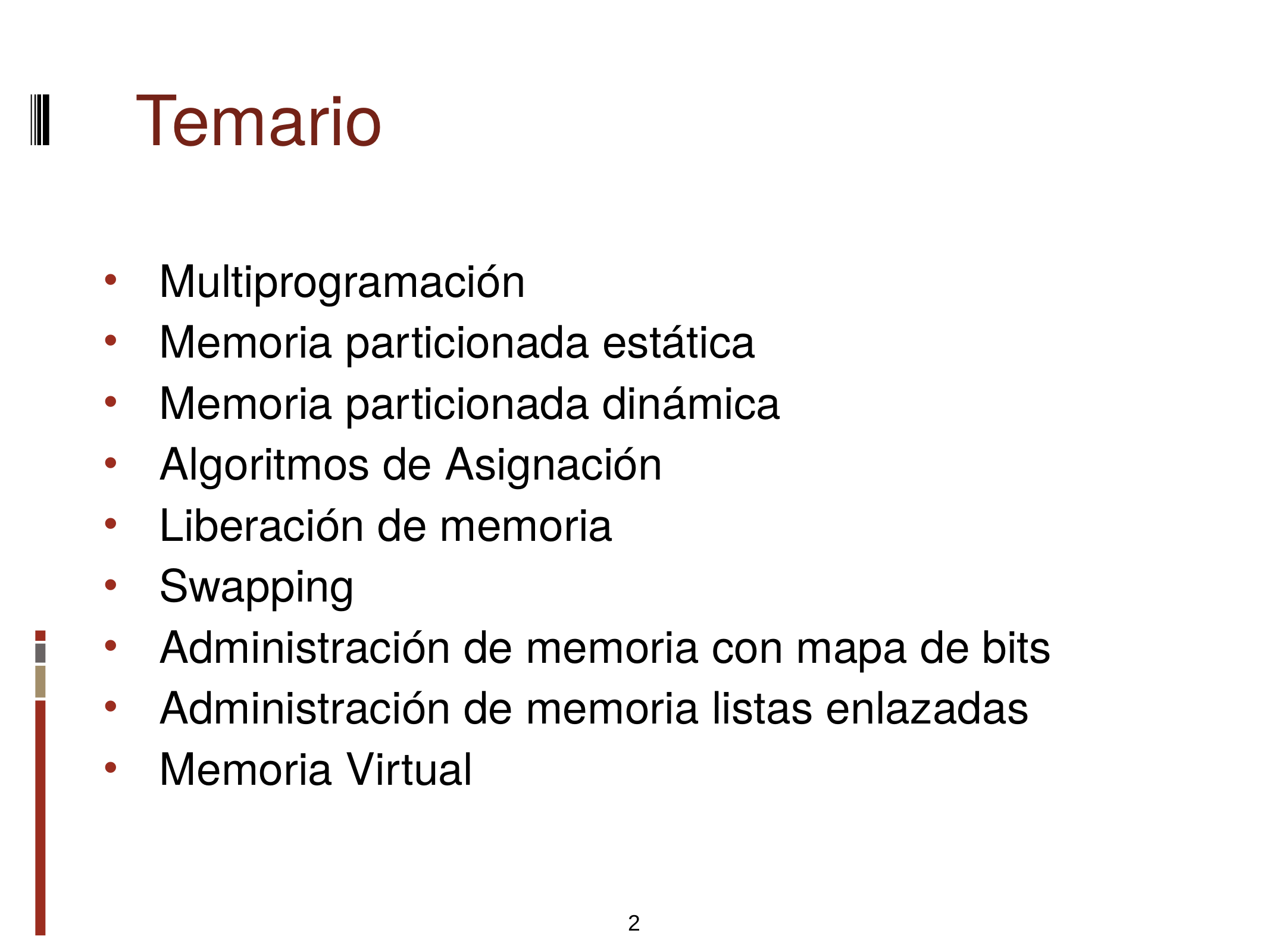

Temario

Multiprogramación
Memoria particionada estática
Memoria particionada dinámica
Algoritmos de Asignación
Liberación de memoria
Swapping
Administración de memoria con mapa de bits
Administración de memoria listas enlazadas
Memoria Virtual

2